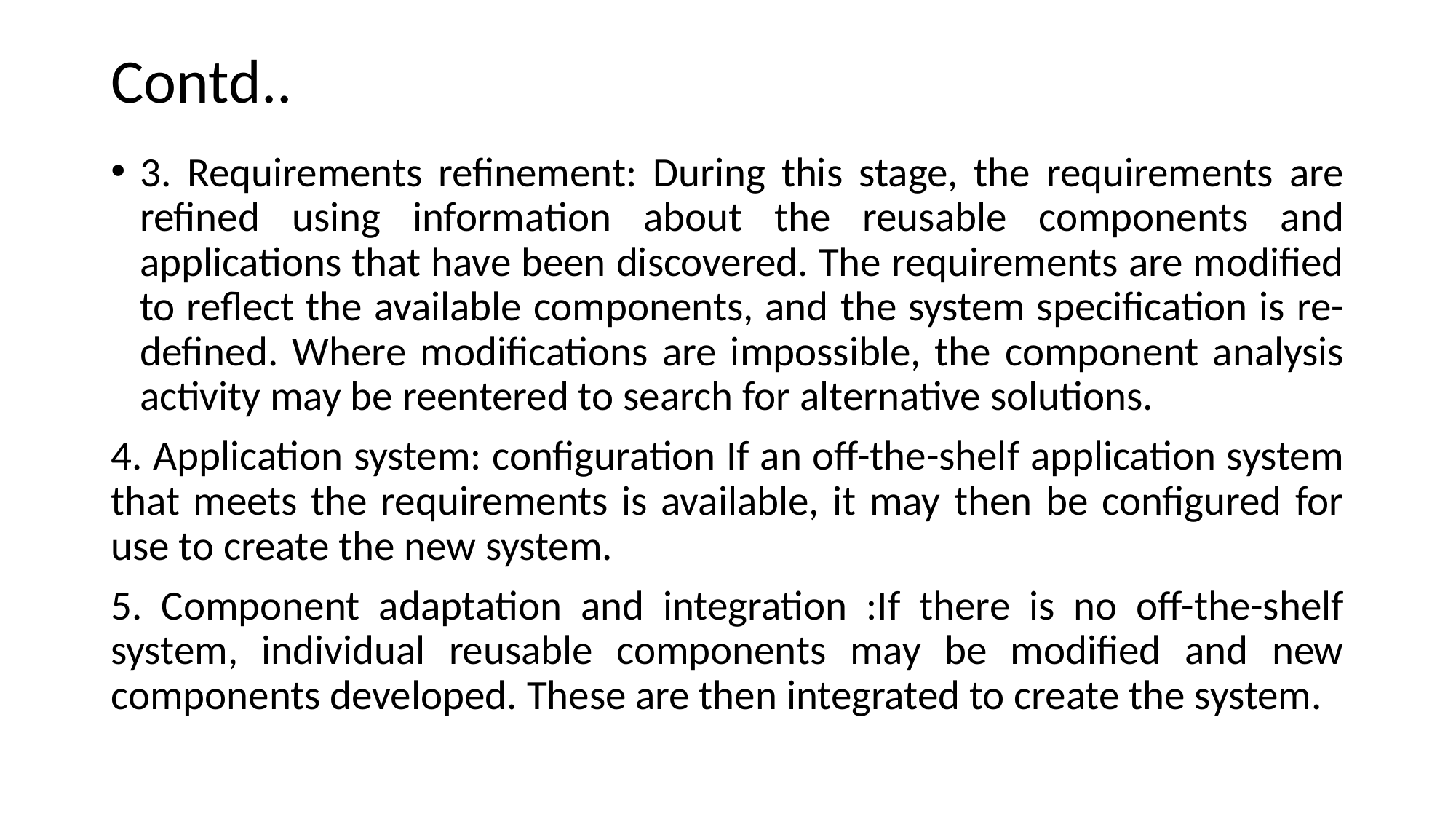

# Contd..
3. Requirements refinement: During this stage, the requirements are refined using information about the reusable components and applications that have been discovered. The requirements are modified to reflect the available components, and the system specification is re-defined. Where modifications are impossible, the component analysis activity may be reentered to search for alternative solutions.
4. Application system: configuration If an off-the-shelf application system that meets the requirements is available, it may then be configured for use to create the new system.
5. Component adaptation and integration :If there is no off-the-shelf system, individual reusable components may be modified and new components developed. These are then integrated to create the system.